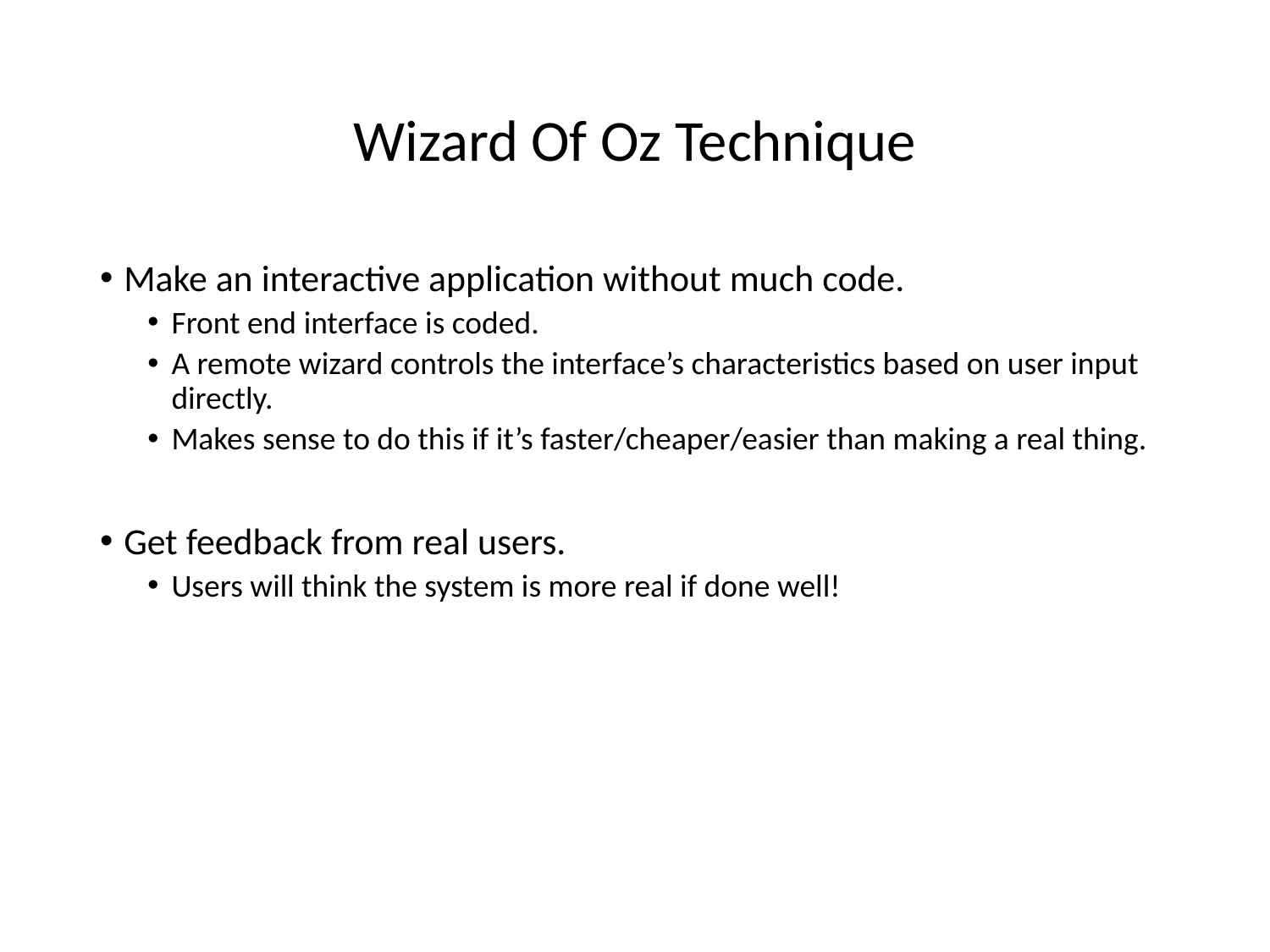

# Wizard Of Oz Technique
Make an interactive application without much code.
Front end interface is coded.
A remote wizard controls the interface’s characteristics based on user input directly.
Makes sense to do this if it’s faster/cheaper/easier than making a real thing.

Get feedback from real users.
Users will think the system is more real if done well!